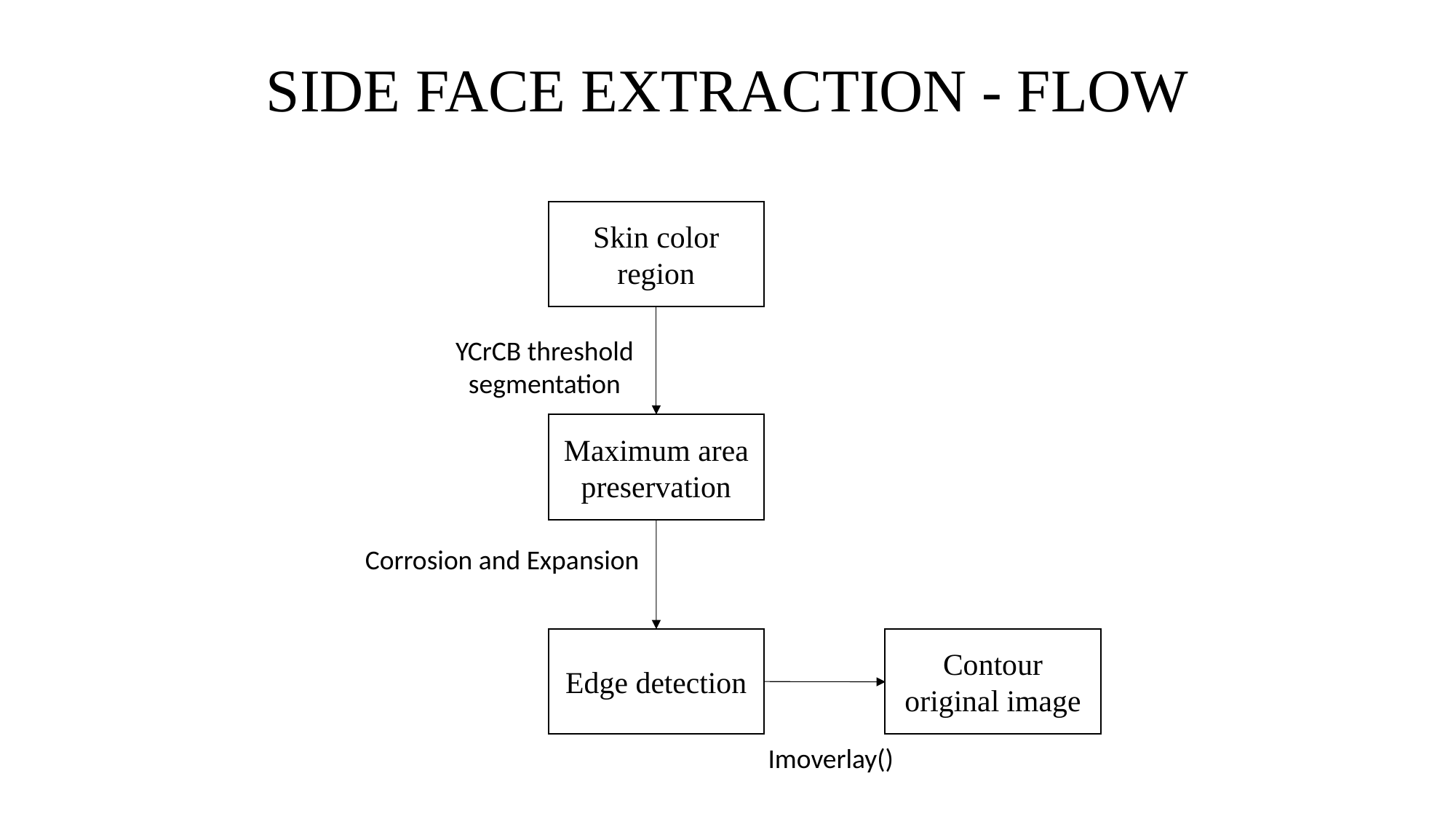

# SIDE FACE EXTRACTION - FLOW
Skin color region
YCrCB threshold segmentation
Maximum area preservation
Corrosion and Expansion
Contour original image
Edge detection
Imoverlay()